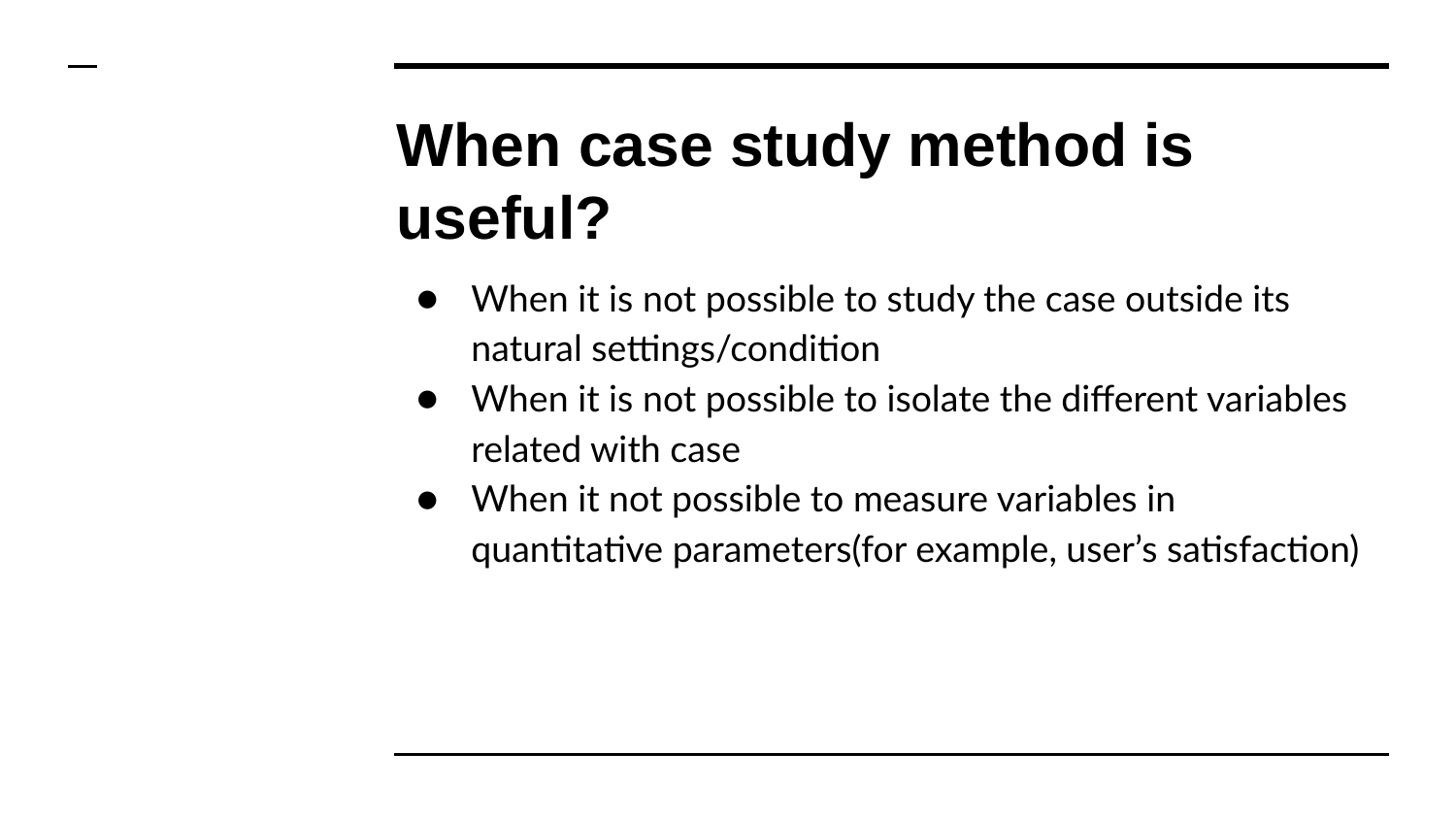

# When case study method is useful?
When it is not possible to study the case outside its natural settings/condition
When it is not possible to isolate the different variables related with case
When it not possible to measure variables in quantitative parameters(for example, user’s satisfaction)